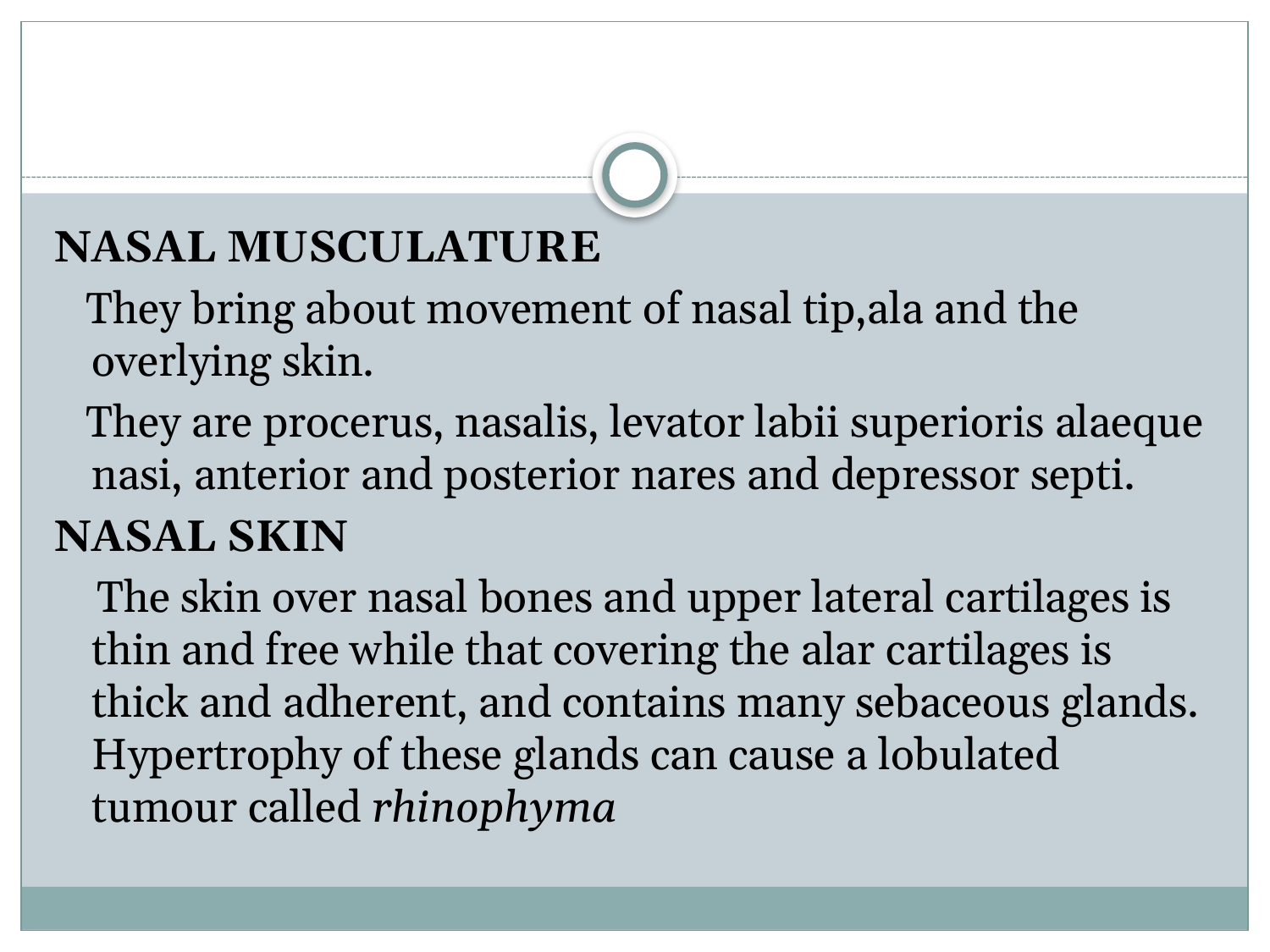

#
NASAL MUSCULATURE
   They bring about movement of nasal tip,ala and the overlying skin.
   They are procerus, nasalis, levator labii superioris alaeque nasi, anterior and posterior nares and depressor septi.
NASAL SKIN
    The skin over nasal bones and upper lateral cartilages is thin and free while that covering the alar cartilages is thick and adherent, and contains many sebaceous glands. Hypertrophy of these glands can cause a lobulated tumour called rhinophyma